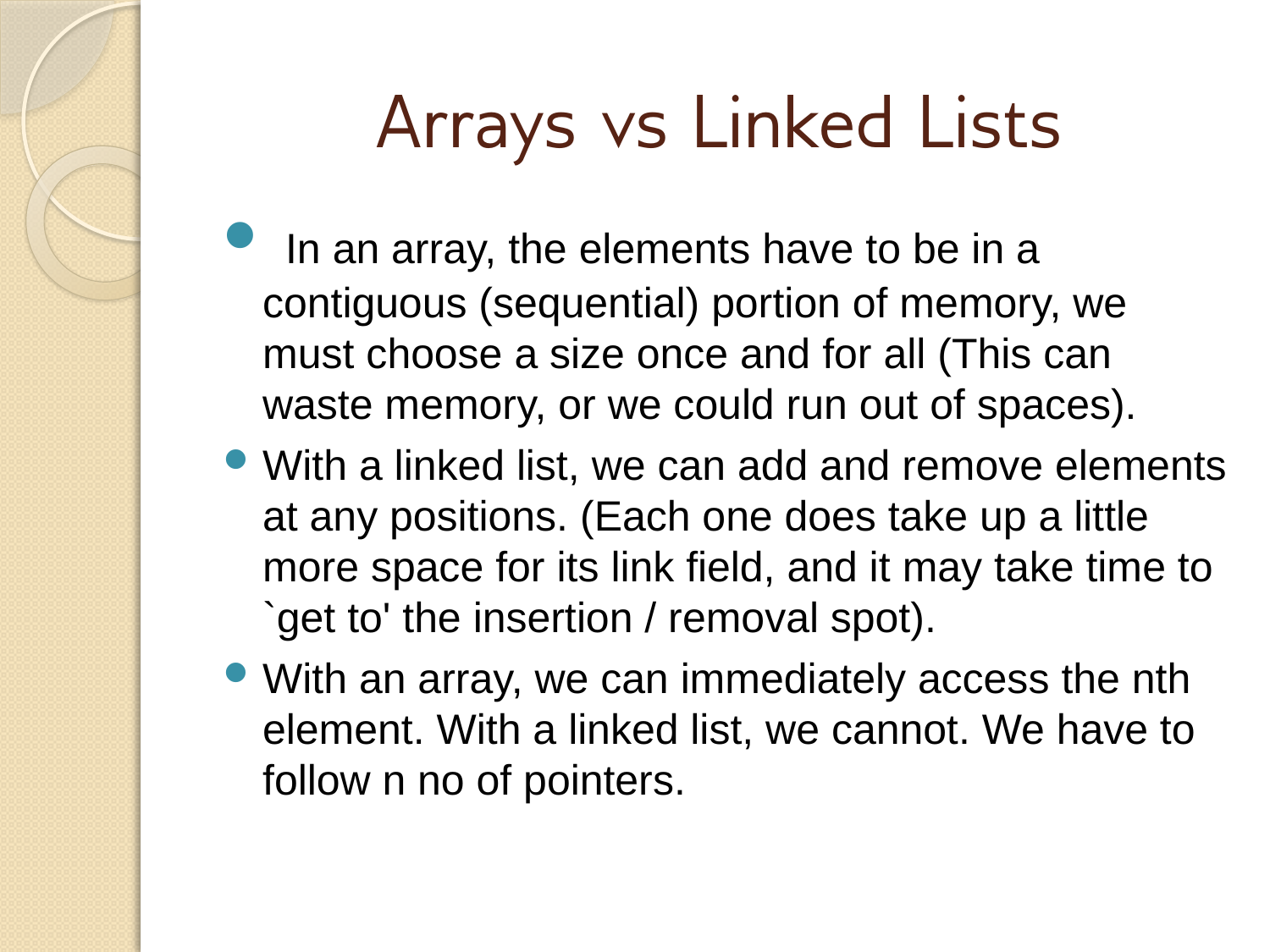

# Arrays vs Linked Lists
 In an array, the elements have to be in a contiguous (sequential) portion of memory, we must choose a size once and for all (This can waste memory, or we could run out of spaces).
With a linked list, we can add and remove elements at any positions. (Each one does take up a little more space for its link field, and it may take time to `get to' the insertion / removal spot).
With an array, we can immediately access the nth element. With a linked list, we cannot. We have to follow n no of pointers.